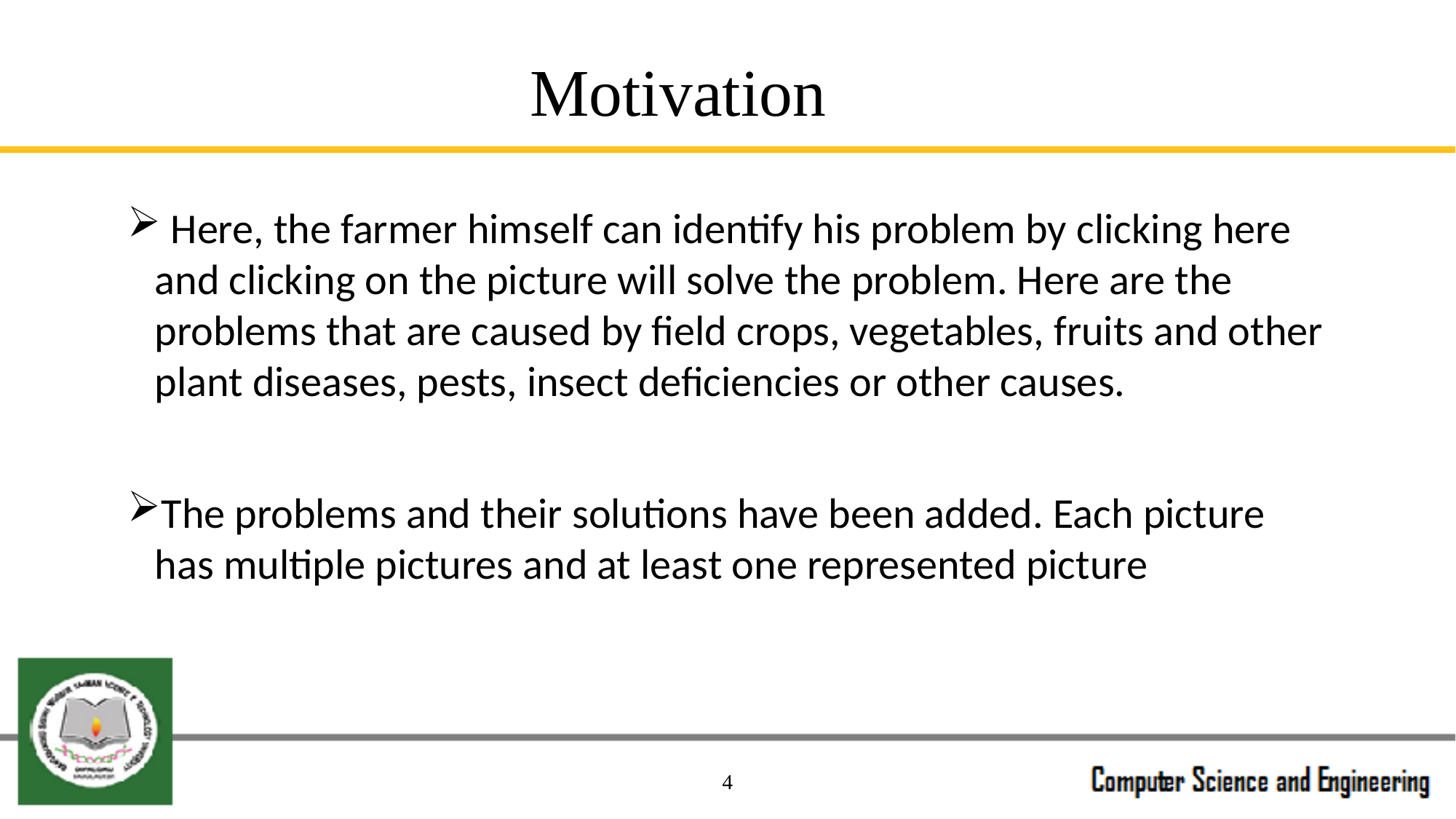

# Motivation

 Here, the farmer himself can identify his problem by clicking here and clicking on the picture will solve the problem. Here are the problems that are caused by field crops, vegetables, fruits and other plant diseases, pests, insect deficiencies or other causes.

The problems and their solutions have been added. Each picture has multiple pictures and at least one represented picture
4